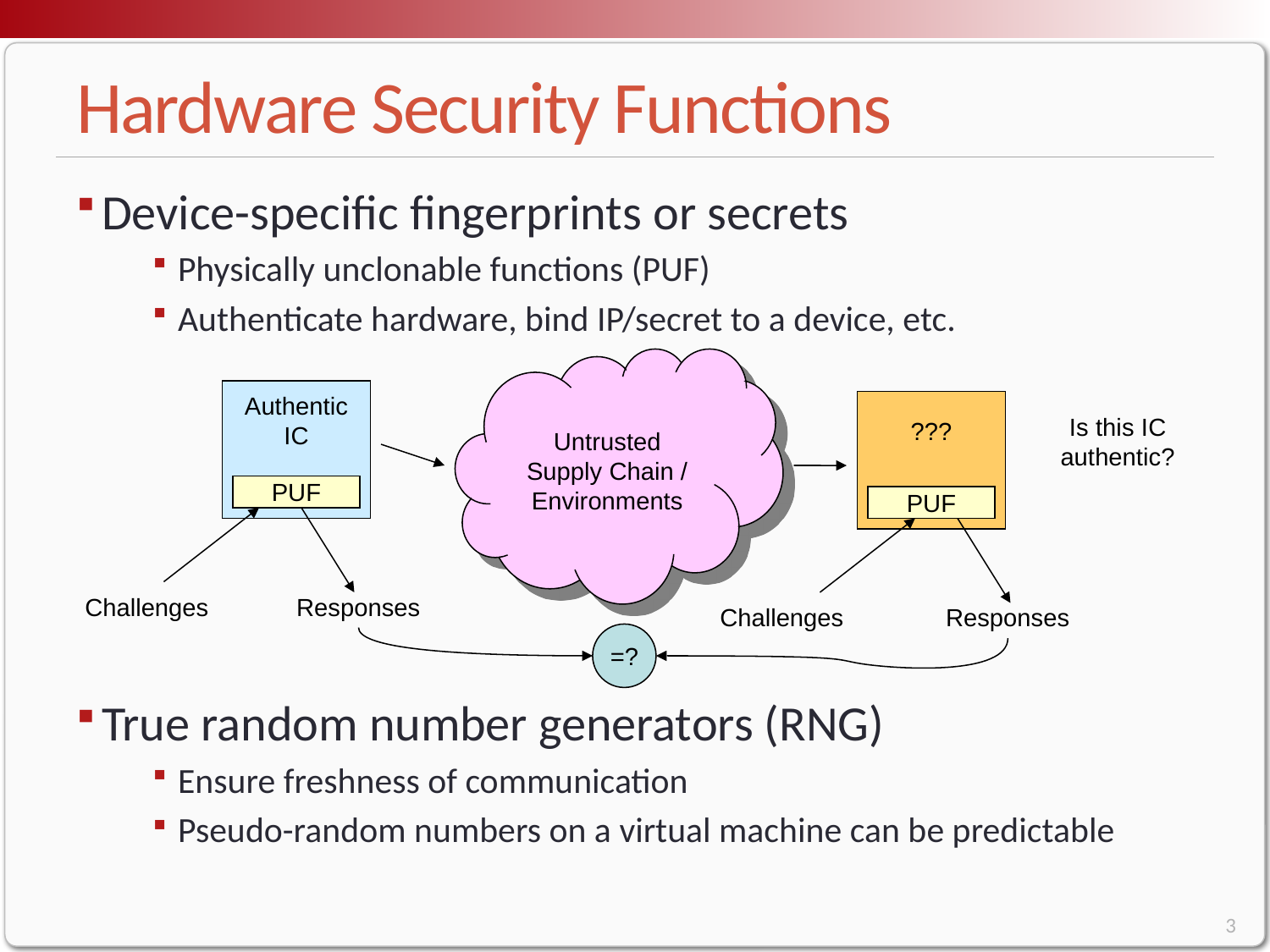

# Hardware Security Functions
Device-specific fingerprints or secrets
Physically unclonable functions (PUF)
Authenticate hardware, bind IP/secret to a device, etc.

True random number generators (RNG)
Ensure freshness of communication
Pseudo-random numbers on a virtual machine can be predictable

Untrusted Supply Chain / Environments
Authentic
IC

???

Is this IC
authentic?

PUF
PUF

Challenges
Responses
Challenges
Responses
=?
3